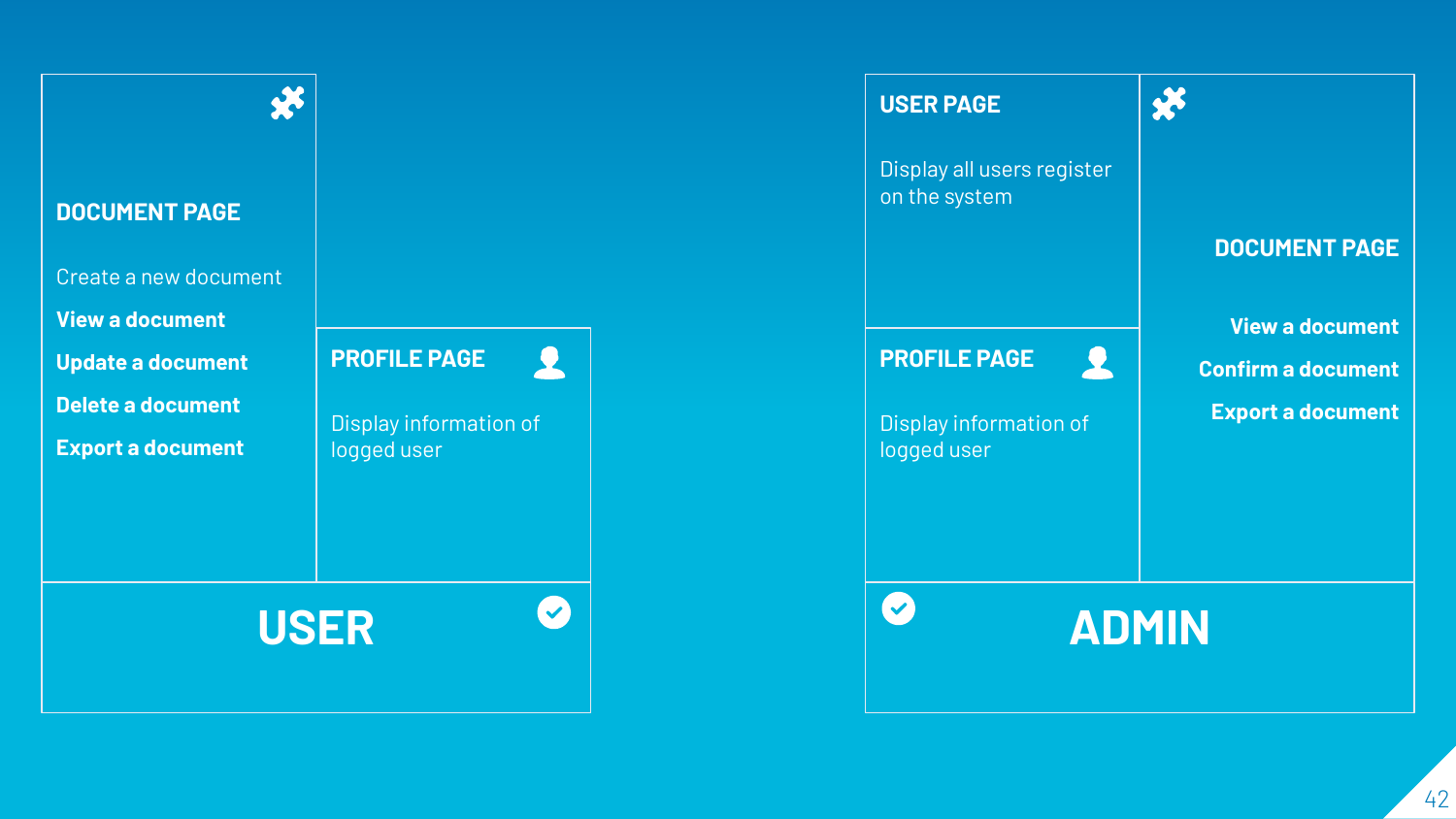

DOCUMENT PAGE

Create a new document
View a document
Update a document
Delete a document
Export a document
USER PAGE

Display all users register on the system
DOCUMENT PAGE

View a document
Confirm a document
Export a document

PROFILE PAGE

Display information of logged user
PROFILE PAGE

Display information of logged user

USER
ADMIN

42